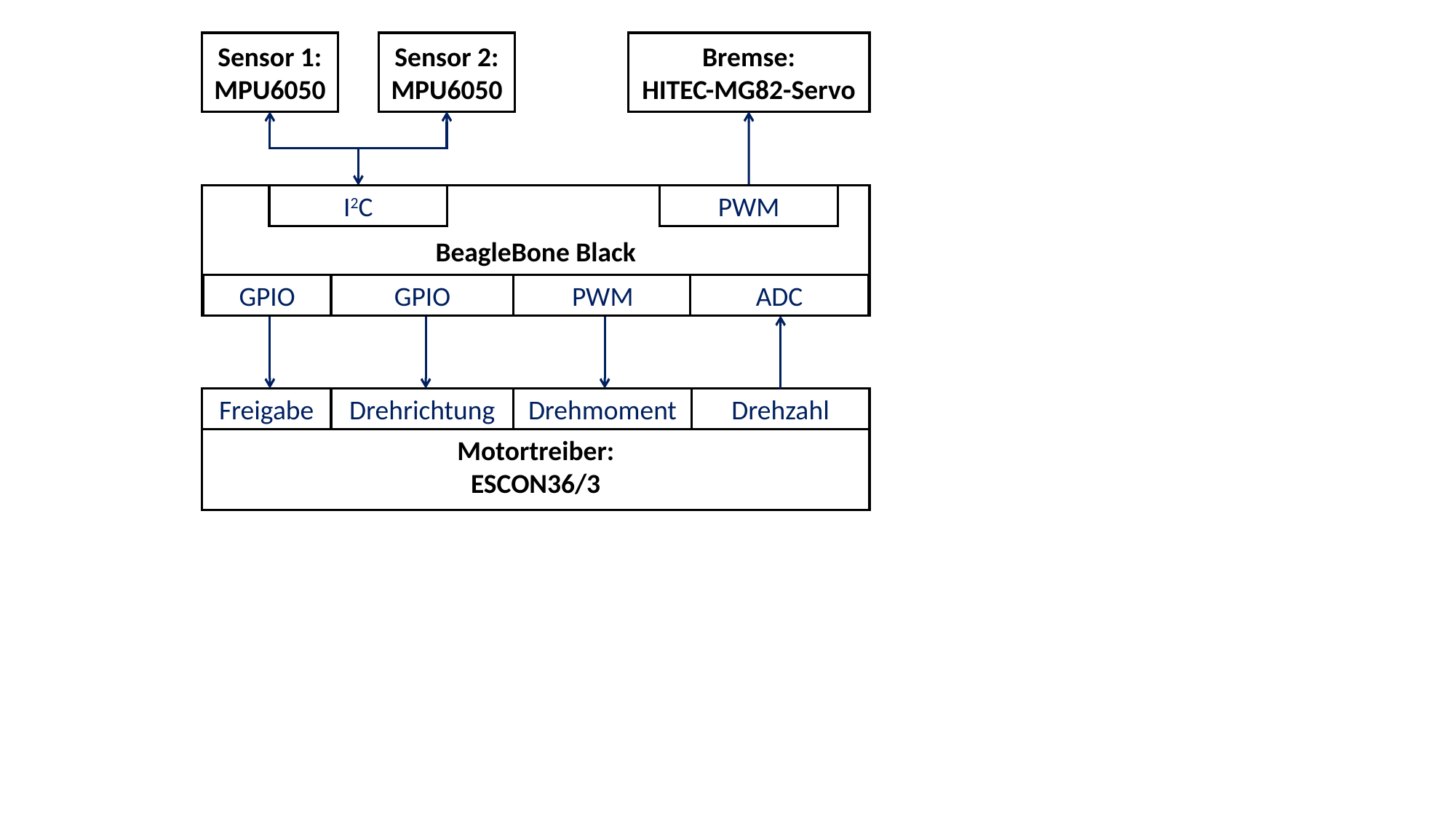

Bremse:
HITEC-MG82-Servo
Sensor 1:
MPU6050
Sensor 2:
MPU6050
BeagleBone Black
I2C
PWM
PWM
GPIO
GPIO
ADC
Freigabe

Motortreiber:
ESCON36/3
Drehrichtung
Drehmoment
Drehzahl